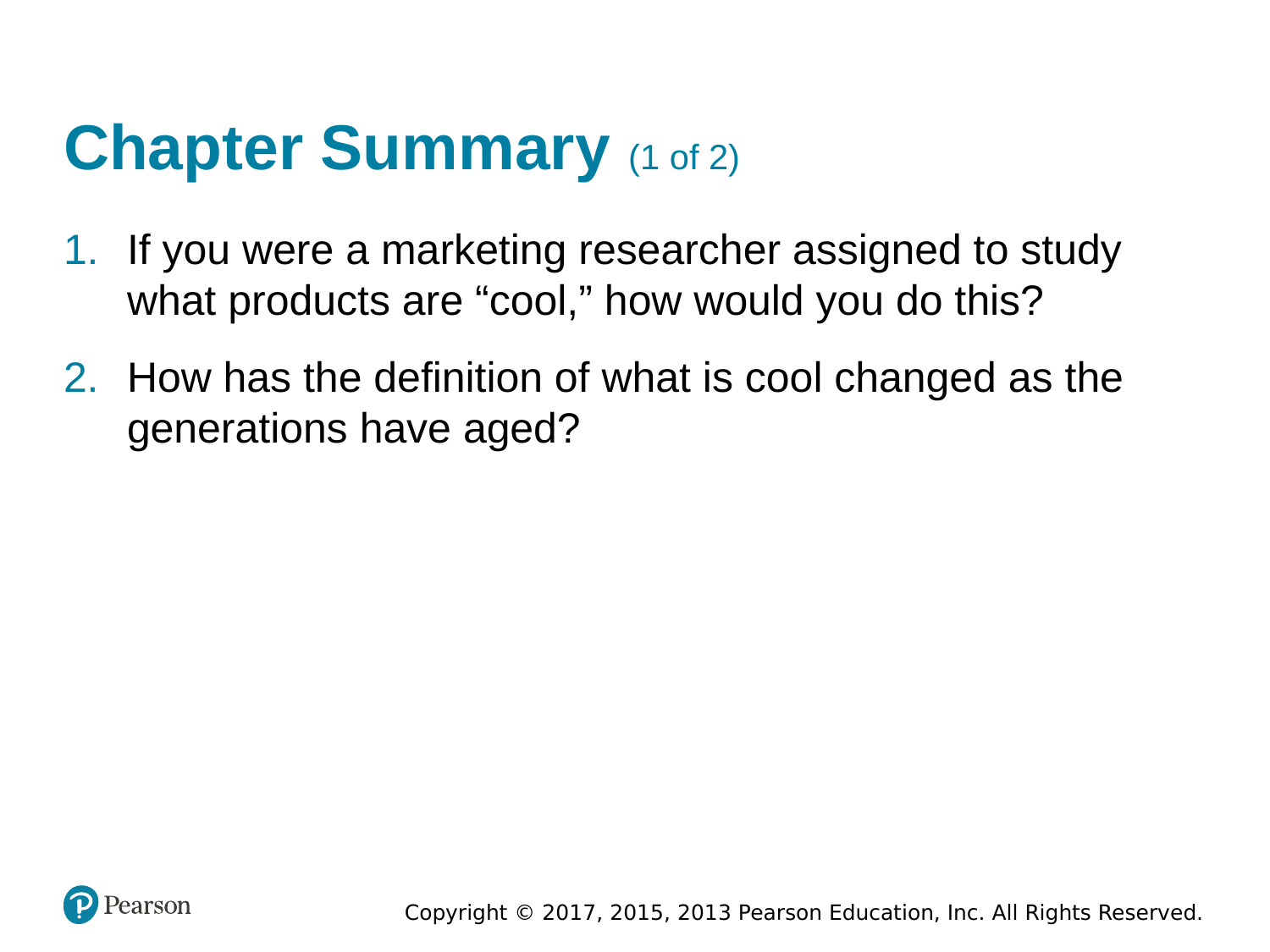

# Chapter Summary (1 of 2)
If you were a marketing researcher assigned to study what products are “cool,” how would you do this?
How has the definition of what is cool changed as the generations have aged?